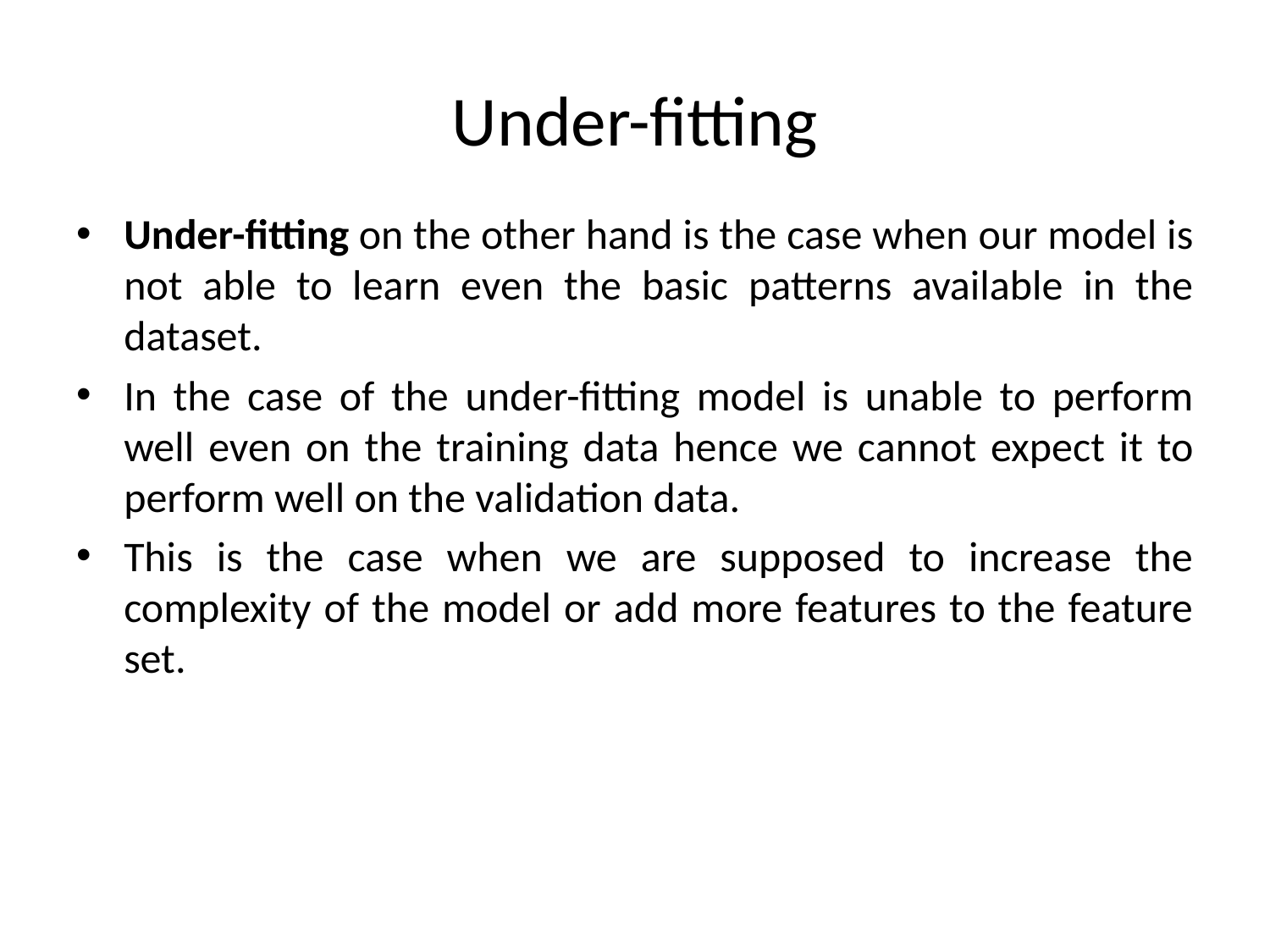

# Under-fitting
Under-fitting on the other hand is the case when our model is not able to learn even the basic patterns available in the dataset.
In the case of the under-fitting model is unable to perform well even on the training data hence we cannot expect it to perform well on the validation data.
This is the case when we are supposed to increase the complexity of the model or add more features to the feature set.